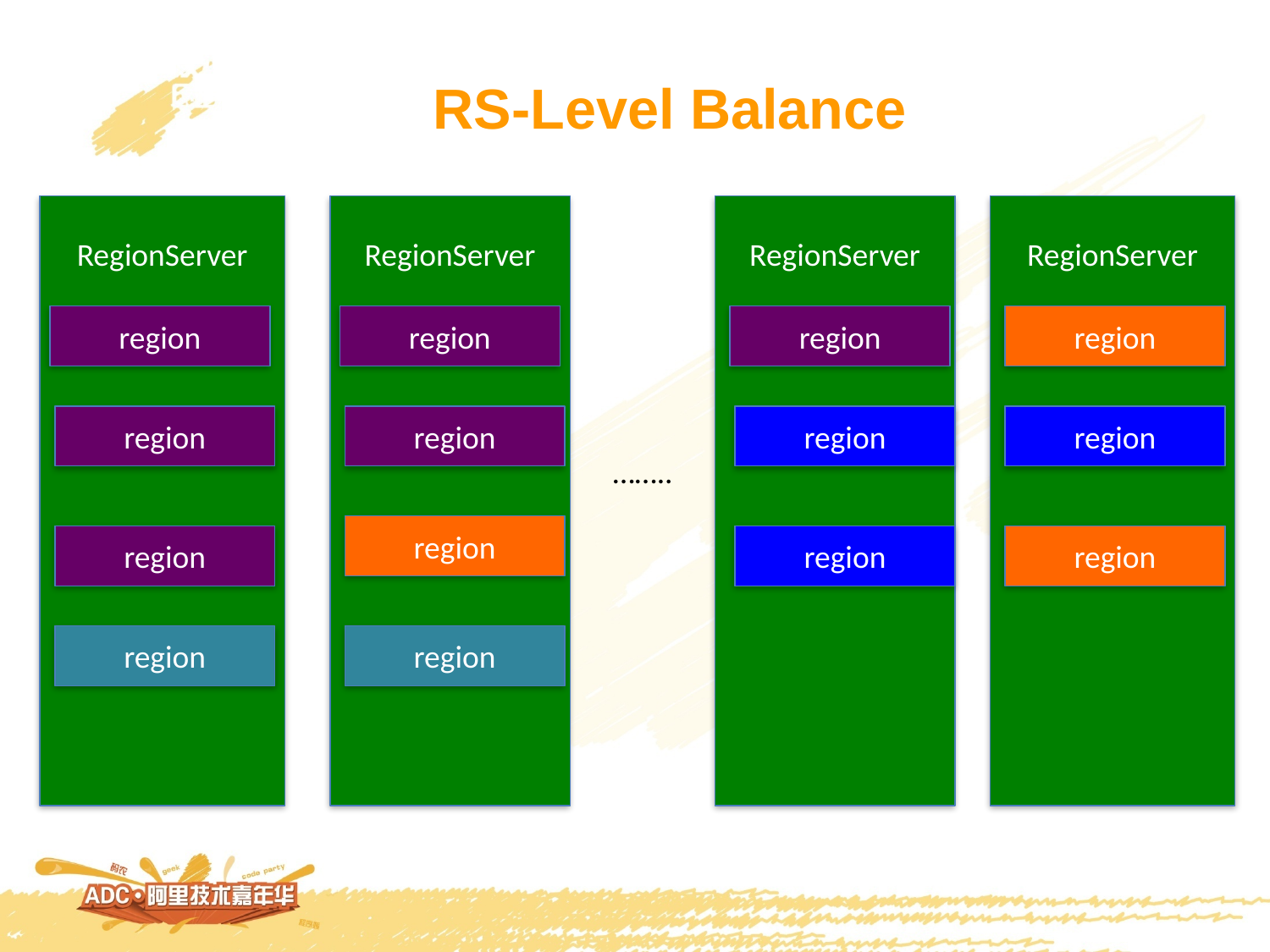

RS-Level Balance
RegionServer

RegionServer

RegionServer

RegionServer

region
region
region
region
region
region
region
region
……..
region
region
region
region
region
region